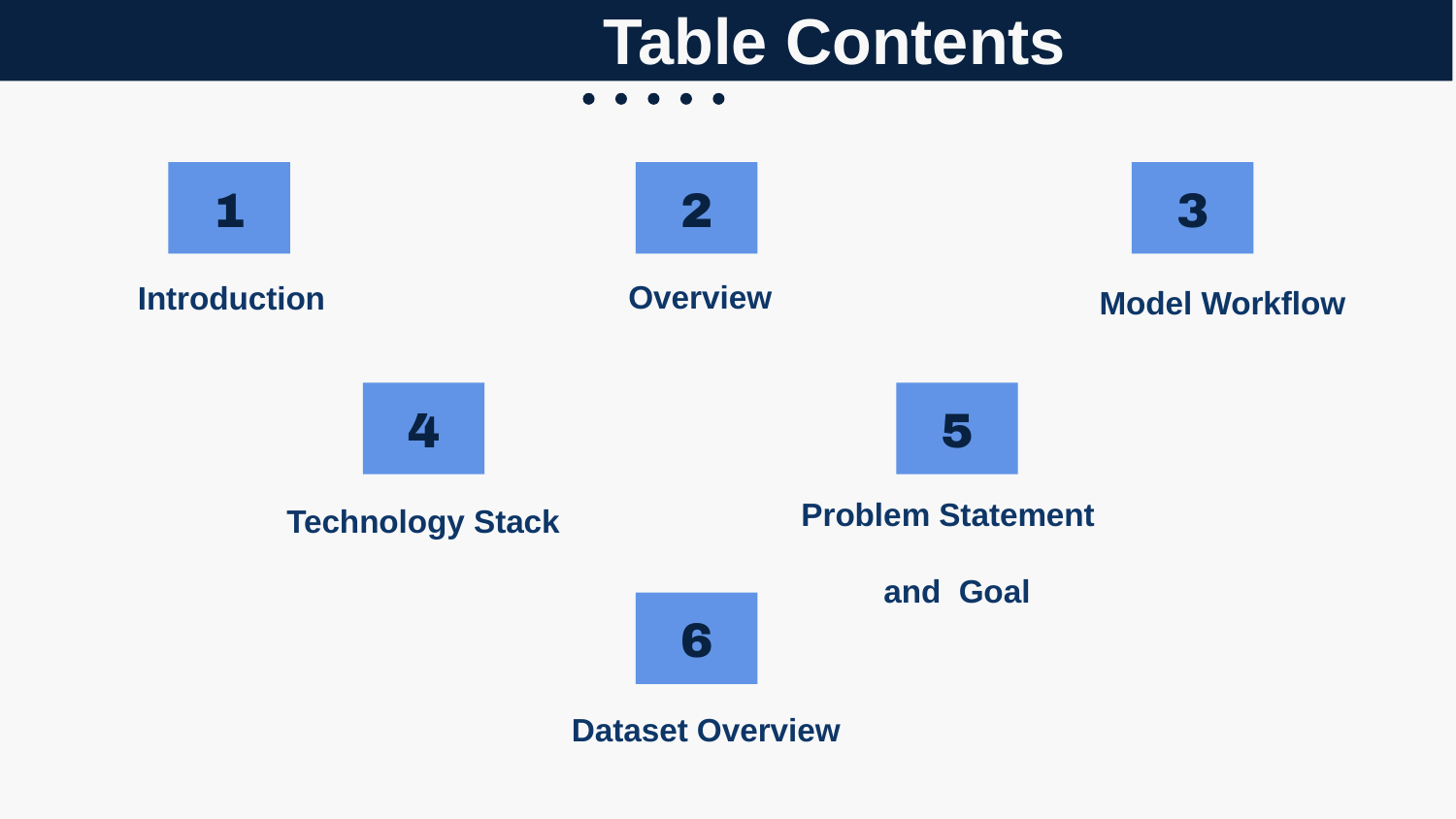

Table Contents
1
2
3
 Model Workflow
 Overview
Introduction
4
5
Problem Statement                                   and  Goal
Technology Stack
6
Dataset Overview